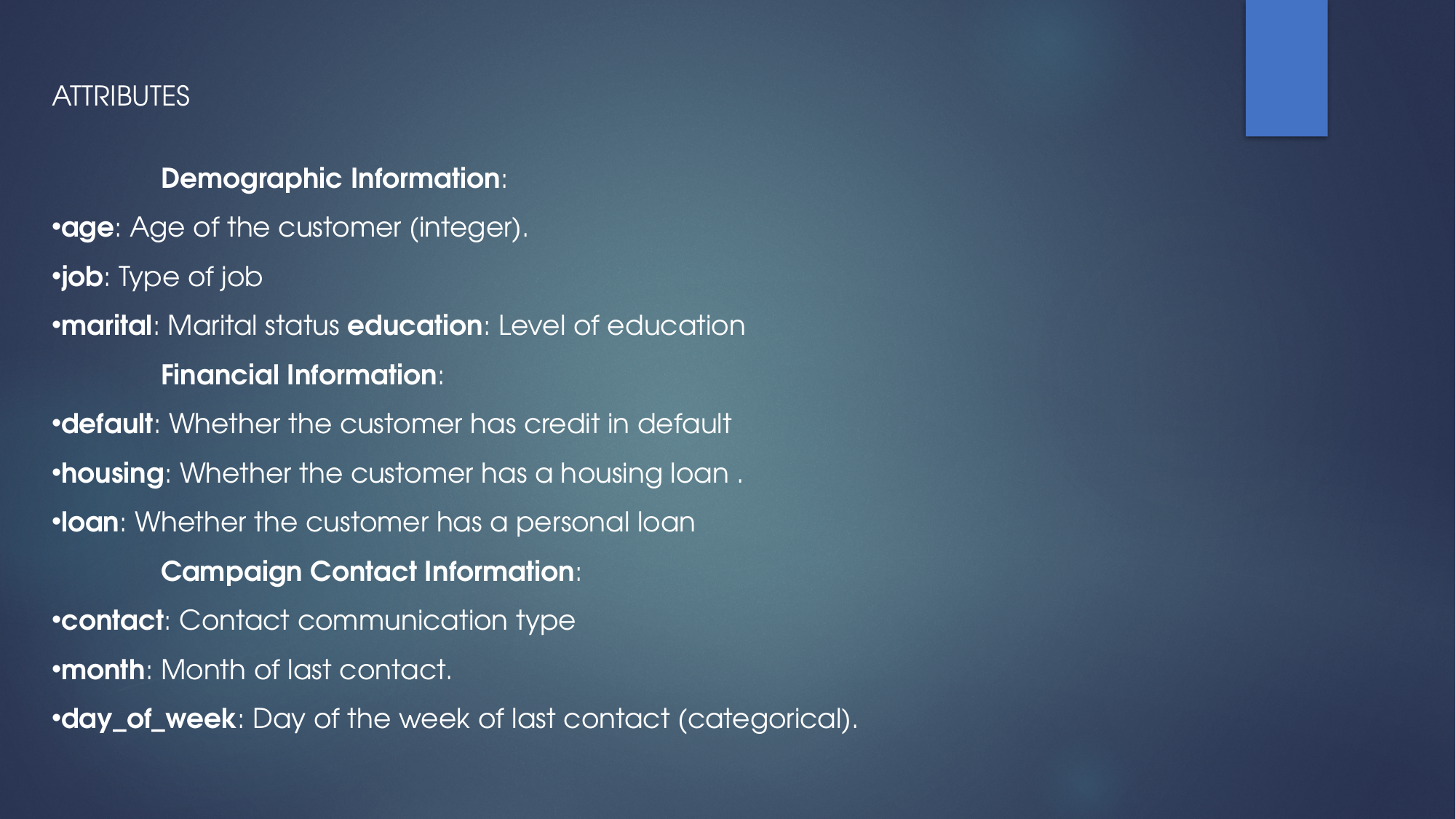

ATTRIBUTES

	Demographic Information:
age: Age of the customer (integer).
job: Type of job
marital: Marital status education: Level of education
	Financial Information:
default: Whether the customer has credit in default
housing: Whether the customer has a housing loan .
loan: Whether the customer has a personal loan
	Campaign Contact Information:
contact: Contact communication type
month: Month of last contact.
day_of_week: Day of the week of last contact (categorical).